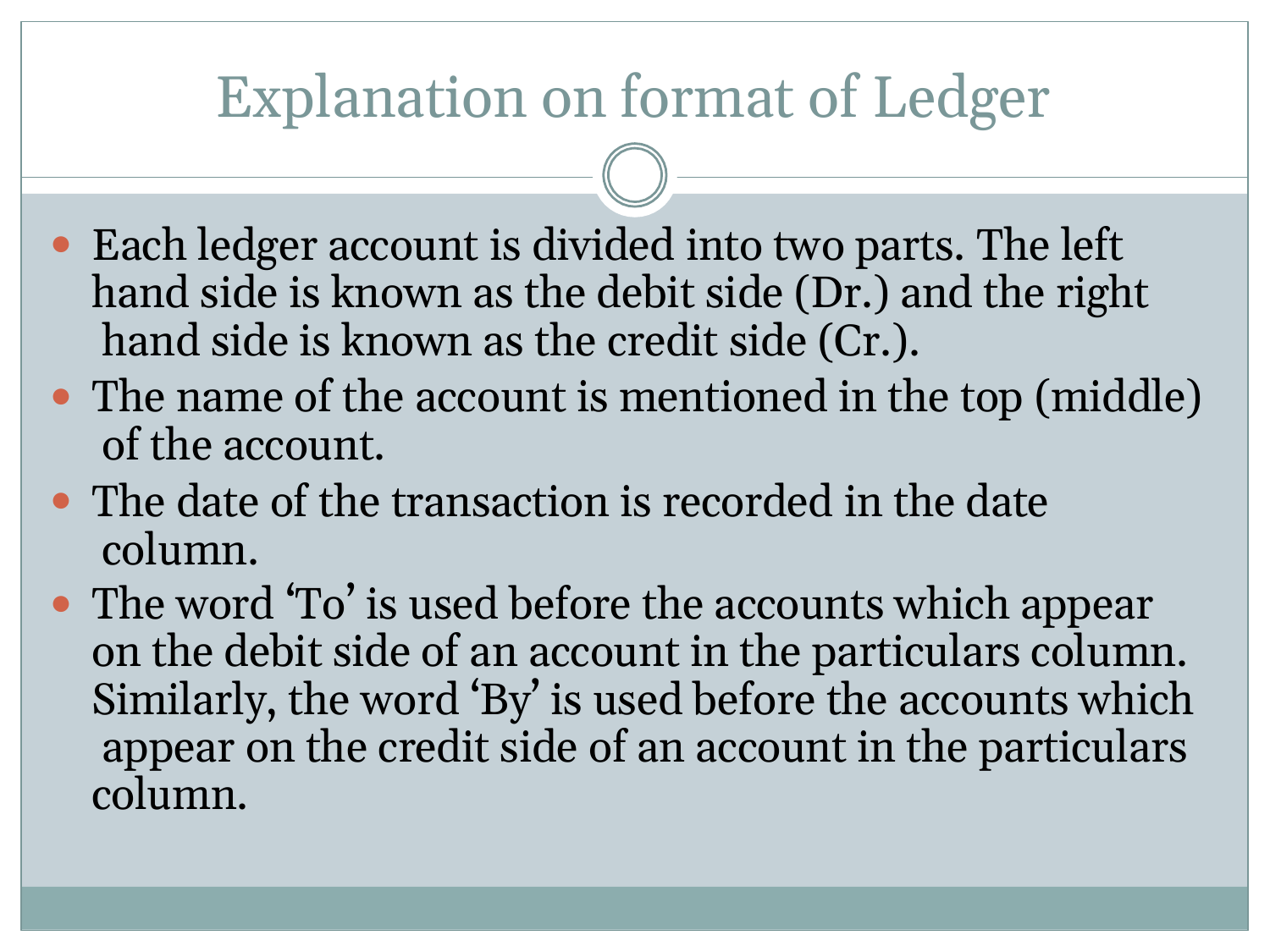

# Explanation on format of Ledger
Each ledger account is divided into two parts. The left  hand side is known as the debit side (Dr.) and the right  hand side is known as the credit side (Cr.).
The name of the account is mentioned in the top (middle)  of the account.
The date of the transaction is recorded in the date  column.
The word ‘To’ is used before the accounts which appear  on the debit side of an account in the particulars column.  Similarly, the word ‘By’ is used before the accounts which  appear on the credit side of an account in the particulars  column.